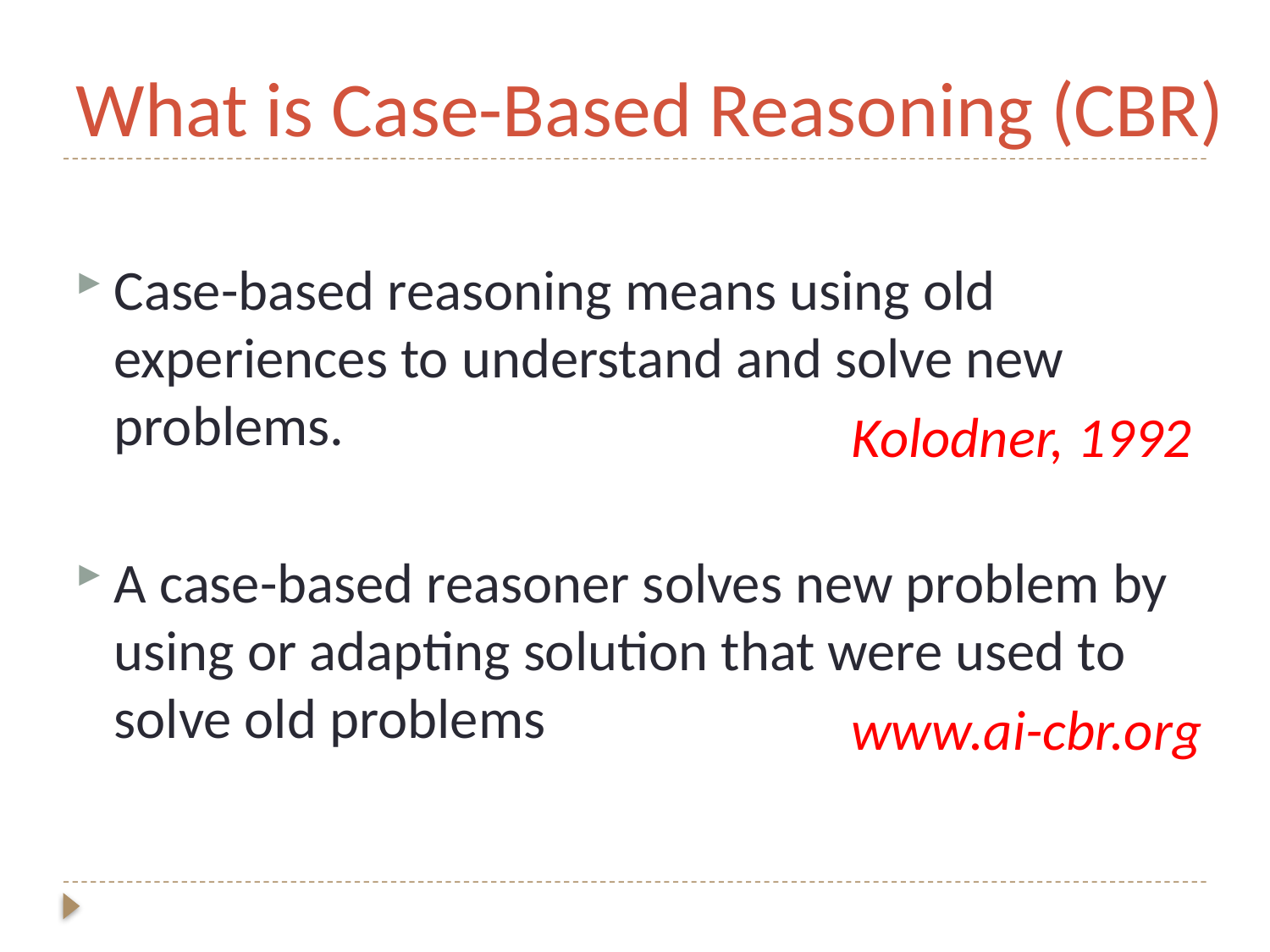

# What is Case-Based Reasoning (CBR)

Case-based reasoning means using old experiences to understand and solve new problems.

A case-based reasoner solves new problem by using or adapting solution that were used to solve old problems

Kolodner, 1992
www.ai-cbr.org